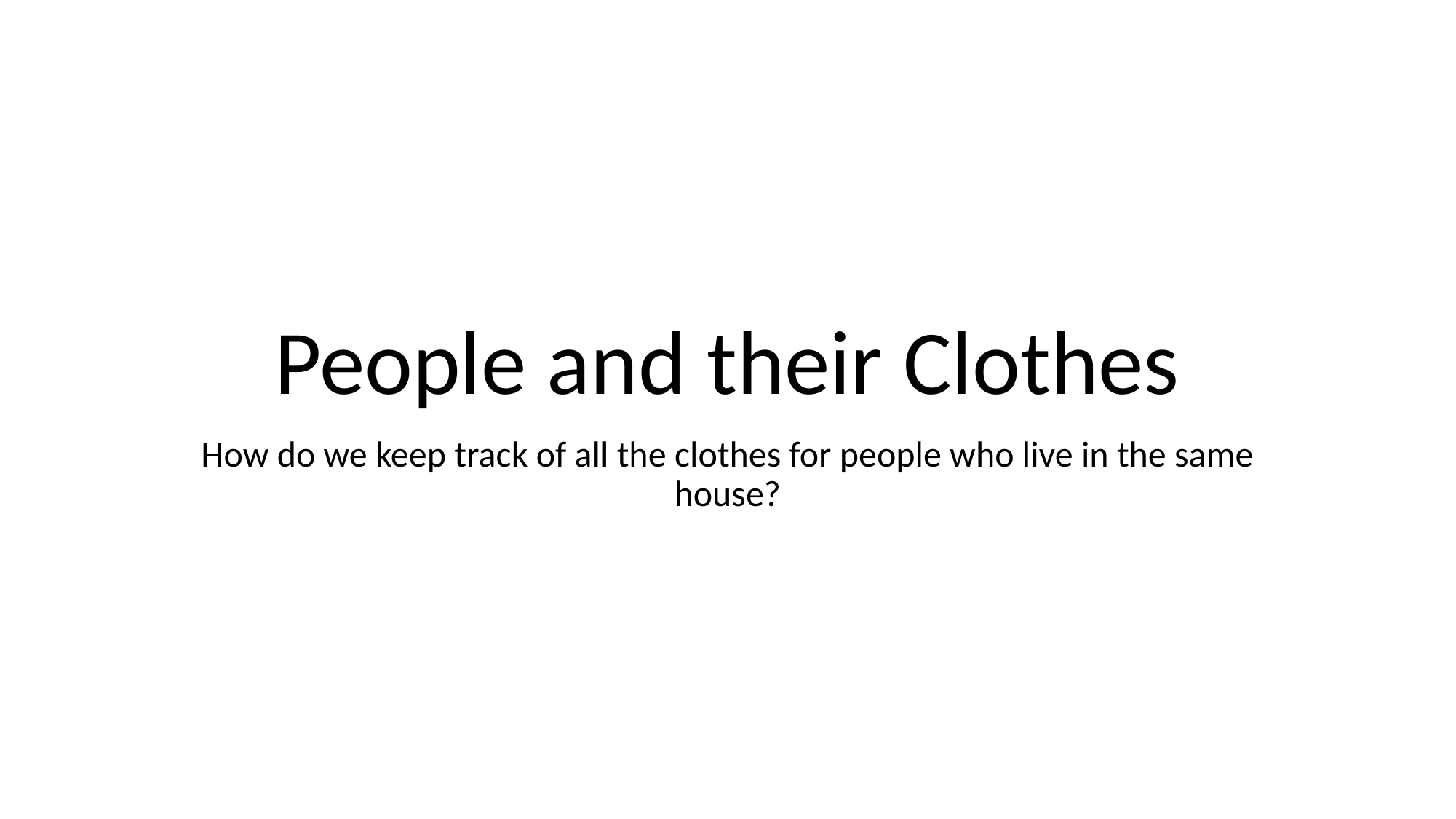

# People and their Clothes
How do we keep track of all the clothes for people who live in the same house?